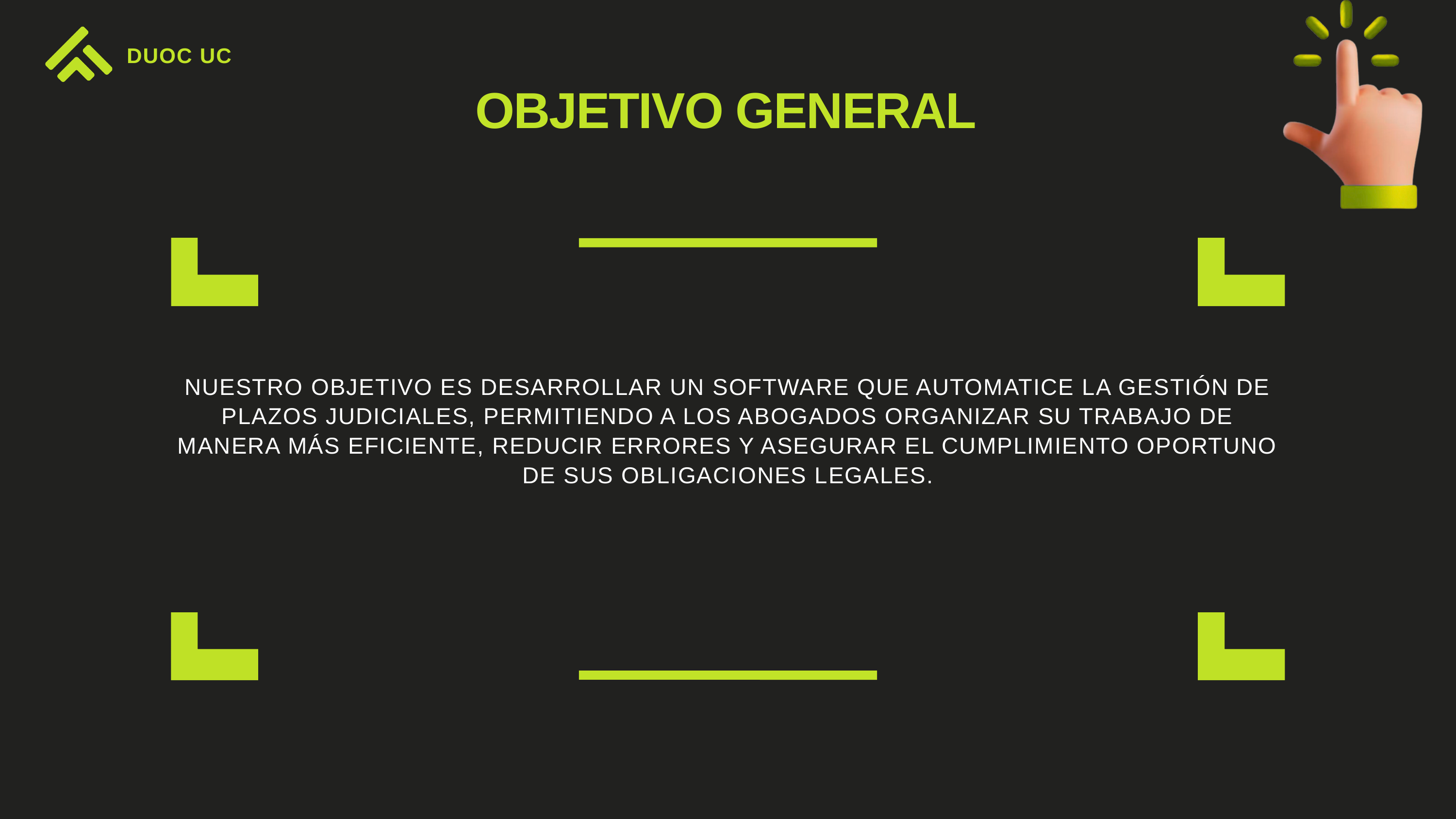

DUOC UC
OBJETIVO GENERAL

NUESTRO OBJETIVO ES DESARROLLAR UN SOFTWARE QUE AUTOMATICE LA GESTIÓN DE PLAZOS JUDICIALES, PERMITIENDO A LOS ABOGADOS ORGANIZAR SU TRABAJO DE MANERA MÁS EFICIENTE, REDUCIR ERRORES Y ASEGURAR EL CUMPLIMIENTO OPORTUNO DE SUS OBLIGACIONES LEGALES.